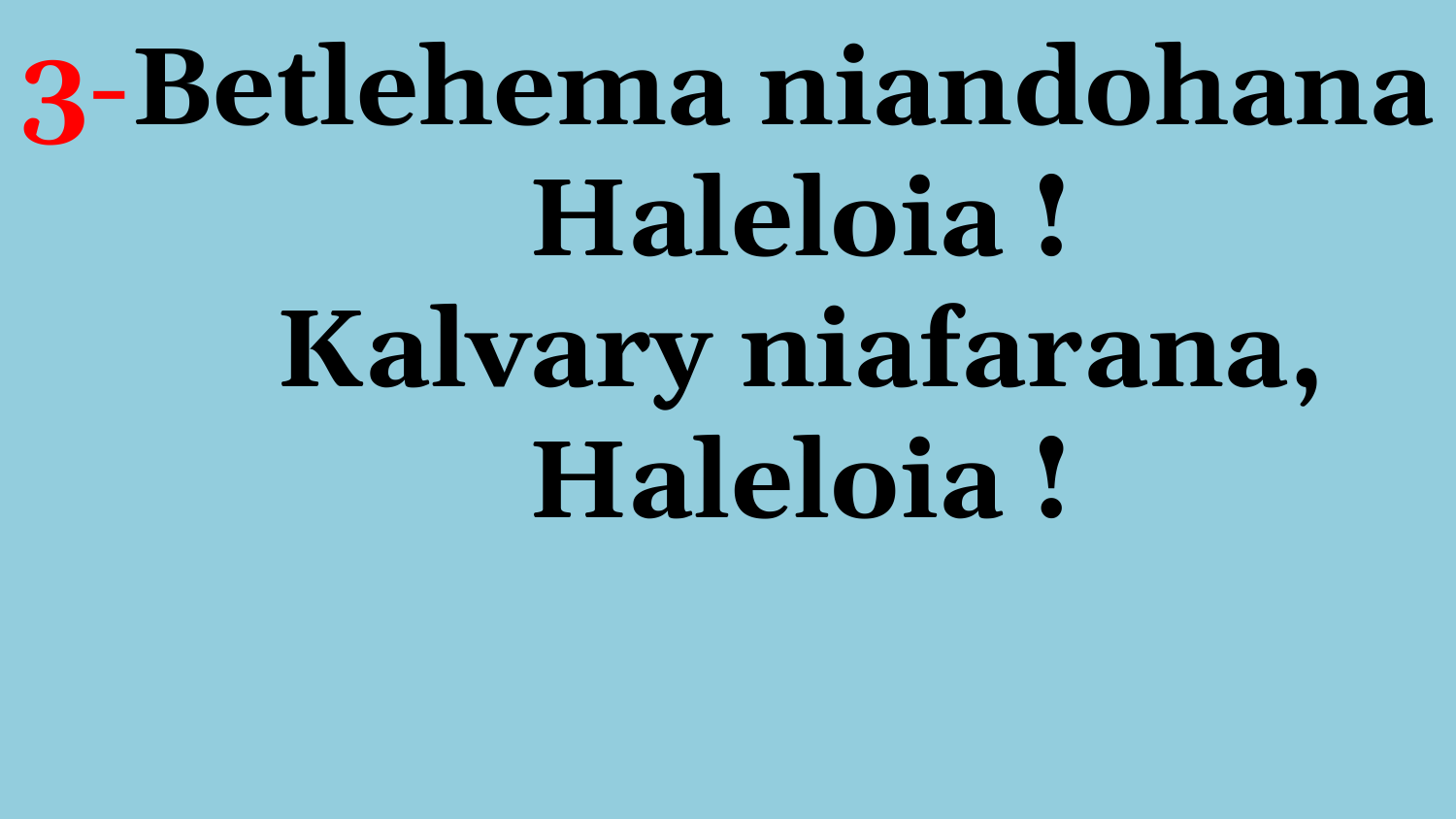

# 3-Betlehema niandohana Haleloia ! Kalvary niafarana, Haleloia !